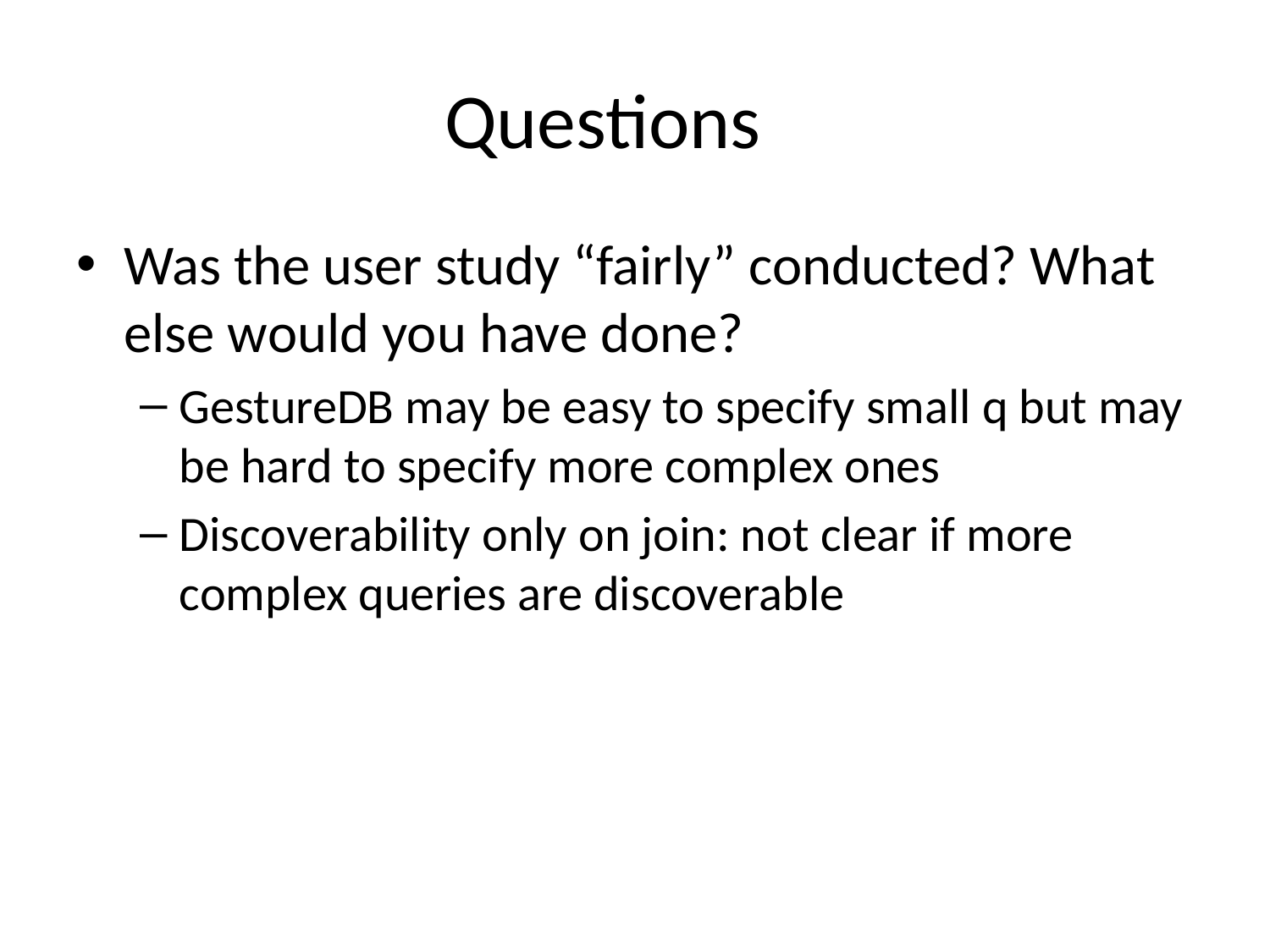

# Questions
Was the user study “fairly” conducted? What else would you have done?
GestureDB may be easy to specify small q but may be hard to specify more complex ones
Discoverability only on join: not clear if more complex queries are discoverable